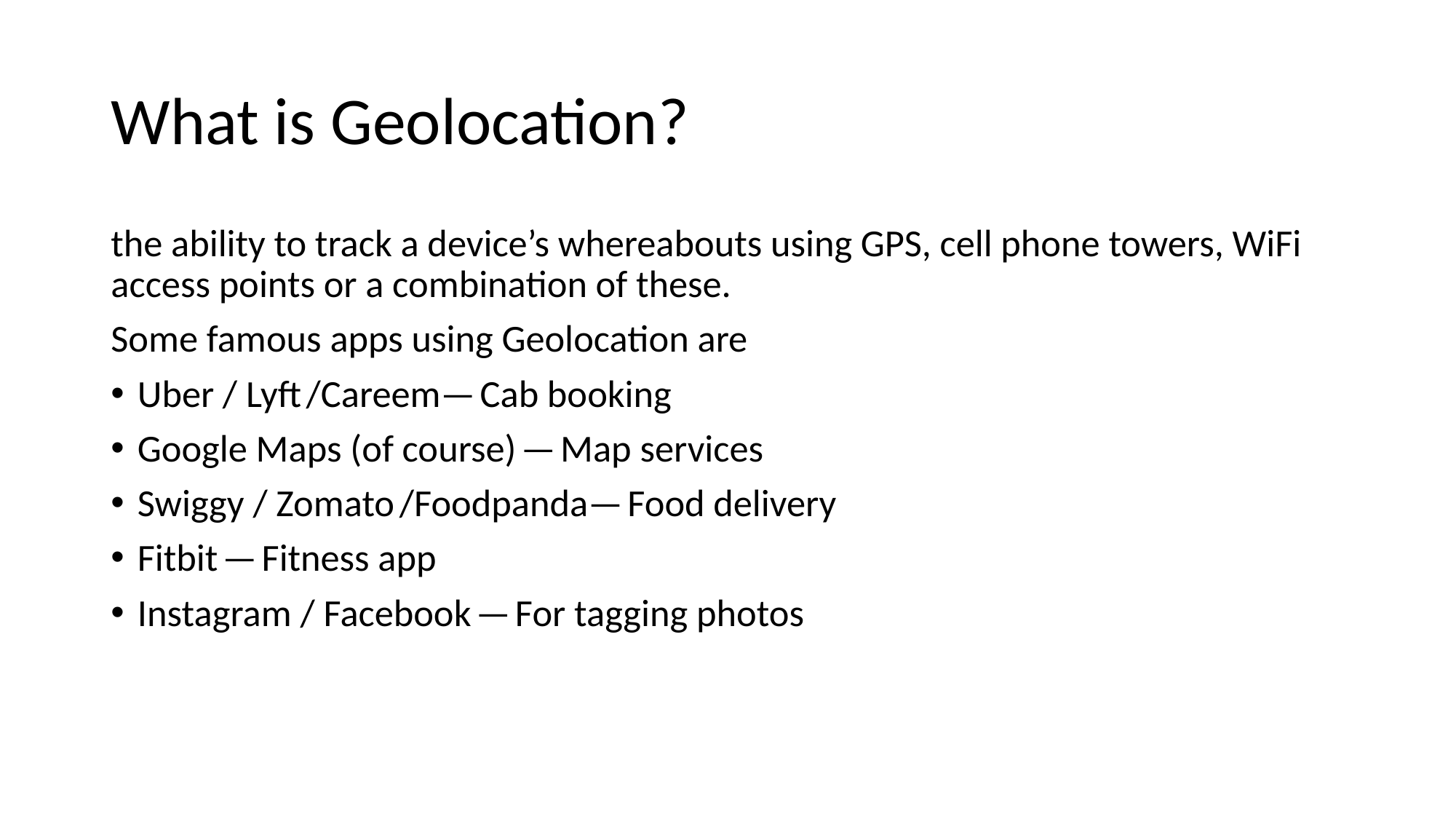

# What is Geolocation?
the ability to track a device’s whereabouts using GPS, cell phone towers, WiFi access points or a combination of these.
Some famous apps using Geolocation are
Uber / Lyft /Careem— Cab booking
Google Maps (of course) — Map services
Swiggy / Zomato /Foodpanda— Food delivery
Fitbit — Fitness app
Instagram / Facebook — For tagging photos